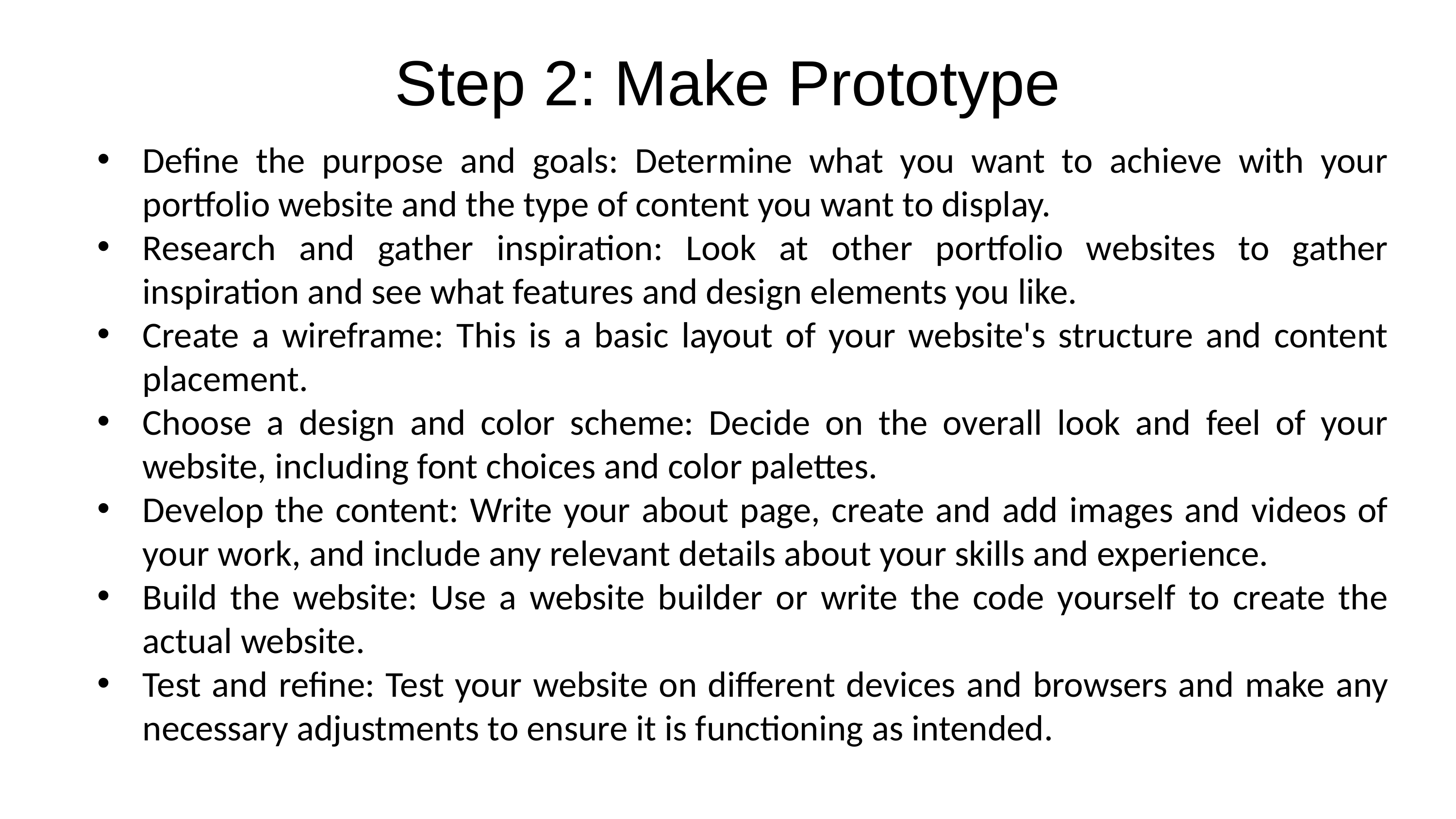

Step 2: Make Prototype
Define the purpose and goals: Determine what you want to achieve with your portfolio website and the type of content you want to display.
Research and gather inspiration: Look at other portfolio websites to gather inspiration and see what features and design elements you like.
Create a wireframe: This is a basic layout of your website's structure and content placement.
Choose a design and color scheme: Decide on the overall look and feel of your website, including font choices and color palettes.
Develop the content: Write your about page, create and add images and videos of your work, and include any relevant details about your skills and experience.
Build the website: Use a website builder or write the code yourself to create the actual website.
Test and refine: Test your website on different devices and browsers and make any necessary adjustments to ensure it is functioning as intended.